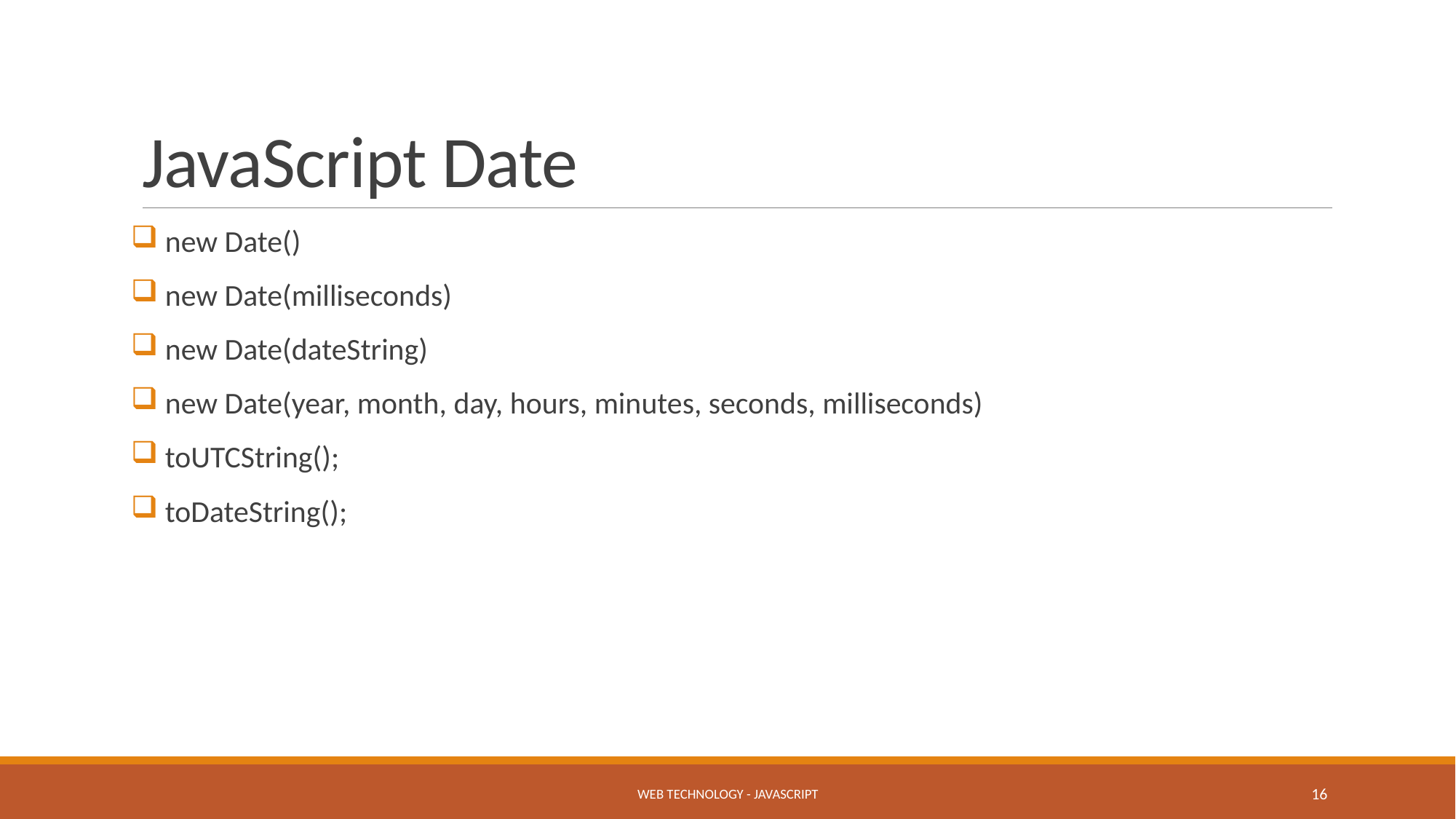

# JavaScript Date
 new Date()
 new Date(milliseconds)
 new Date(dateString)
 new Date(year, month, day, hours, minutes, seconds, milliseconds)
 toUTCString();
 toDateString();
Web Technology - JavaScript
16